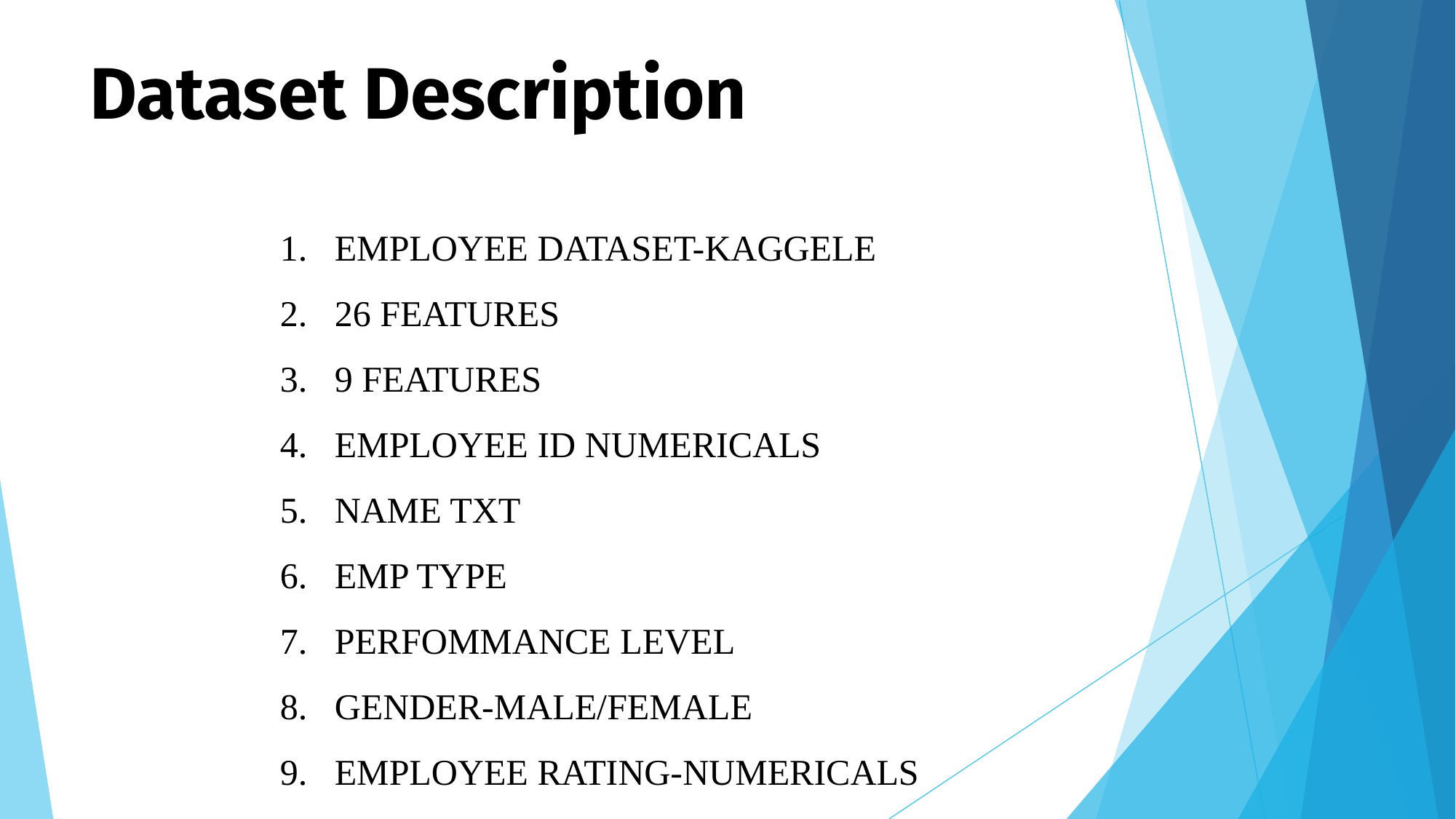

# Dataset Description
EMPLOYEE DATASET-KAGGELE
26 FEATURES
9 FEATURES
EMPLOYEE ID NUMERICALS
NAME TXT
EMP TYPE
PERFOMMANCE LEVEL
GENDER-MALE/FEMALE
EMPLOYEE RATING-NUMERICALS